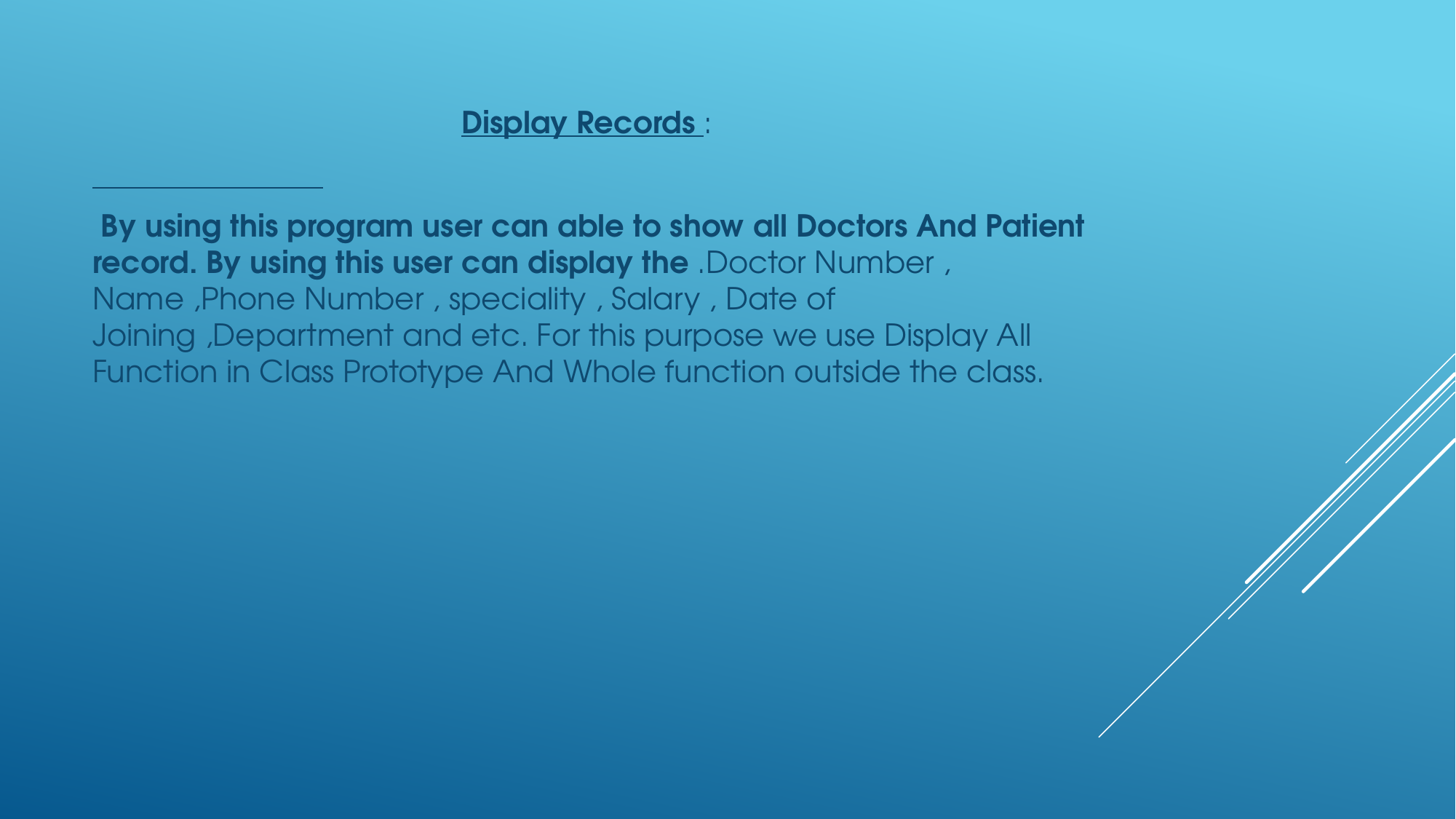

Display Records :

 By using this program user can able to show all Doctors And Patient record. By using this user can display the .Doctor Number , Name ,Phone Number , speciality , Salary , Date of Joining ,Department and etc. For this purpose we use Display All Function in Class Prototype And Whole function outside the class.